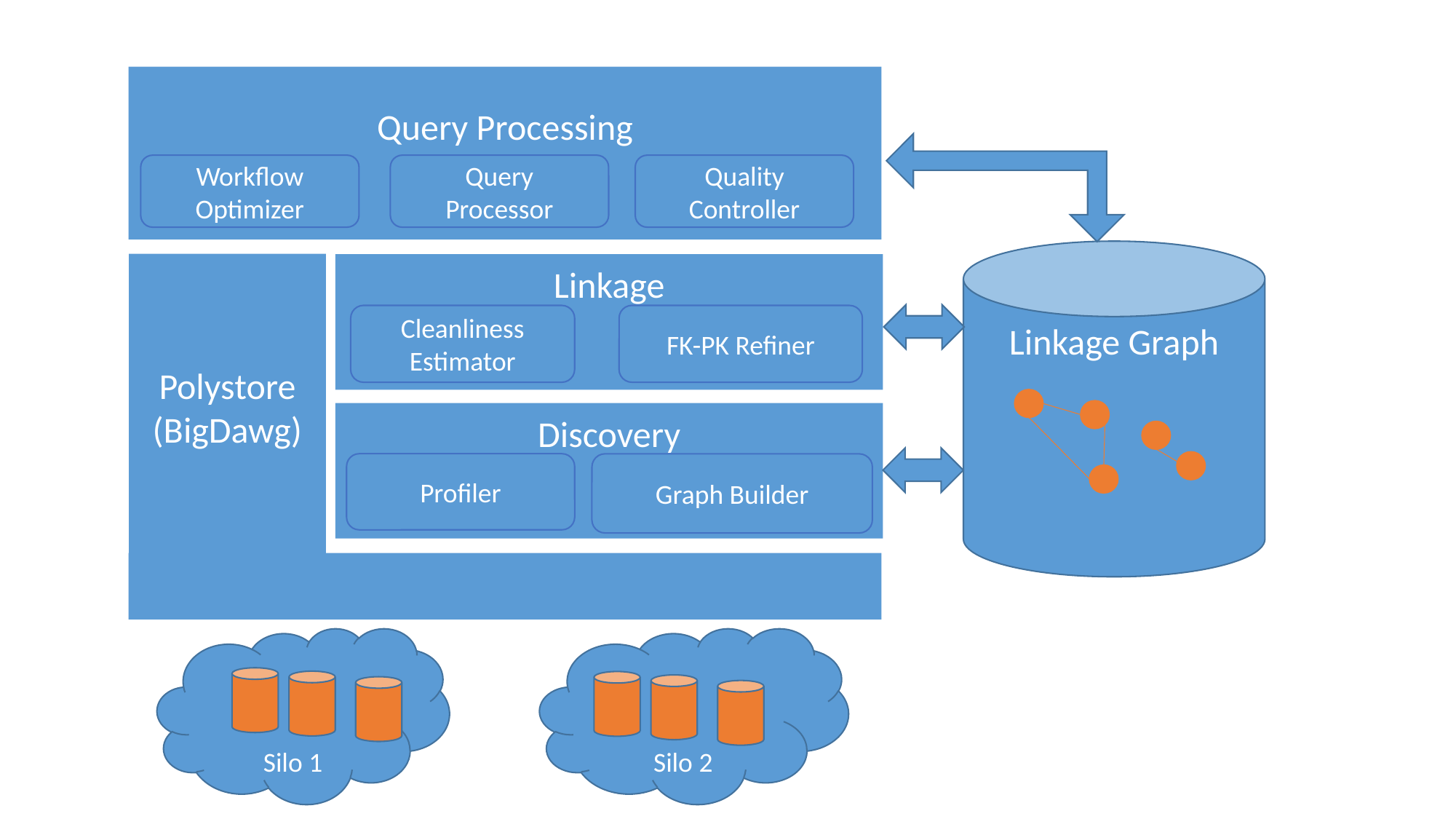

Query Processing

Workflow Optimizer
Linkage Graph

Polystore
(BigDawg)

Discovery

Profiler
Graph Builder

Silo 1

Silo 2

Query
Processor
Quality Controller

Linkage

Cleanliness Estimator
FK-PK Refiner